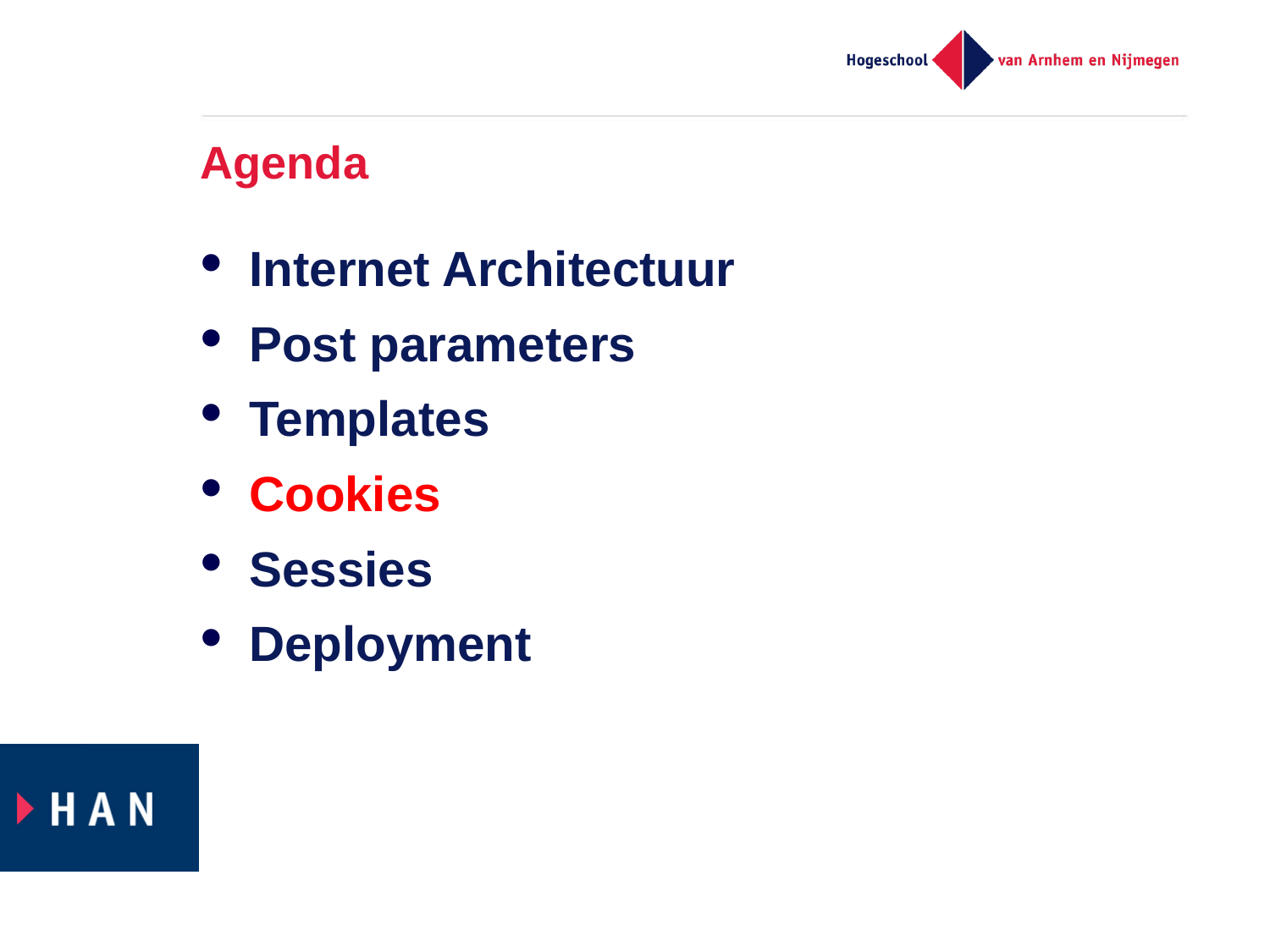

# Agenda
Internet Architectuur
Post parameters
Templates
Cookies
Sessies
Deployment